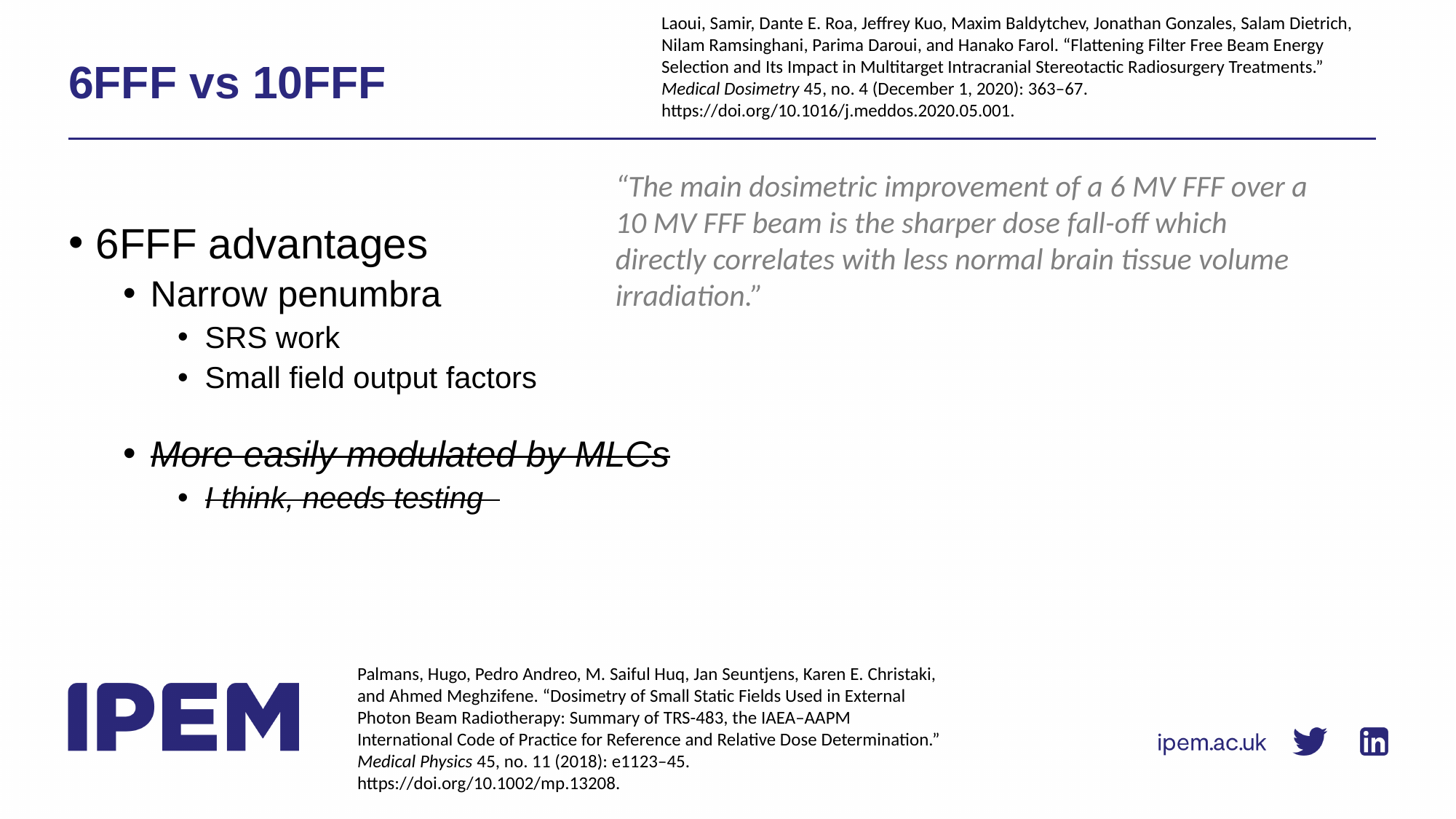

Laoui, Samir, Dante E. Roa, Jeffrey Kuo, Maxim Baldytchev, Jonathan Gonzales, Salam Dietrich, Nilam Ramsinghani, Parima Daroui, and Hanako Farol. “Flattening Filter Free Beam Energy Selection and Its Impact in Multitarget Intracranial Stereotactic Radiosurgery Treatments.” Medical Dosimetry 45, no. 4 (December 1, 2020): 363–67. https://doi.org/10.1016/j.meddos.2020.05.001.
# 6FFF vs 10FFF
“The main dosimetric improvement of a 6 MV FFF over a 10 MV FFF beam is the sharper dose fall-off which directly correlates with less normal brain tissue volume irradiation.”
6FFF advantages
Narrow penumbra
SRS work
Small field output factors
More easily modulated by MLCs
I think, needs testing
Palmans, Hugo, Pedro Andreo, M. Saiful Huq, Jan Seuntjens, Karen E. Christaki, and Ahmed Meghzifene. “Dosimetry of Small Static Fields Used in External Photon Beam Radiotherapy: Summary of TRS-483, the IAEA–AAPM International Code of Practice for Reference and Relative Dose Determination.” Medical Physics 45, no. 11 (2018): e1123–45. https://doi.org/10.1002/mp.13208.